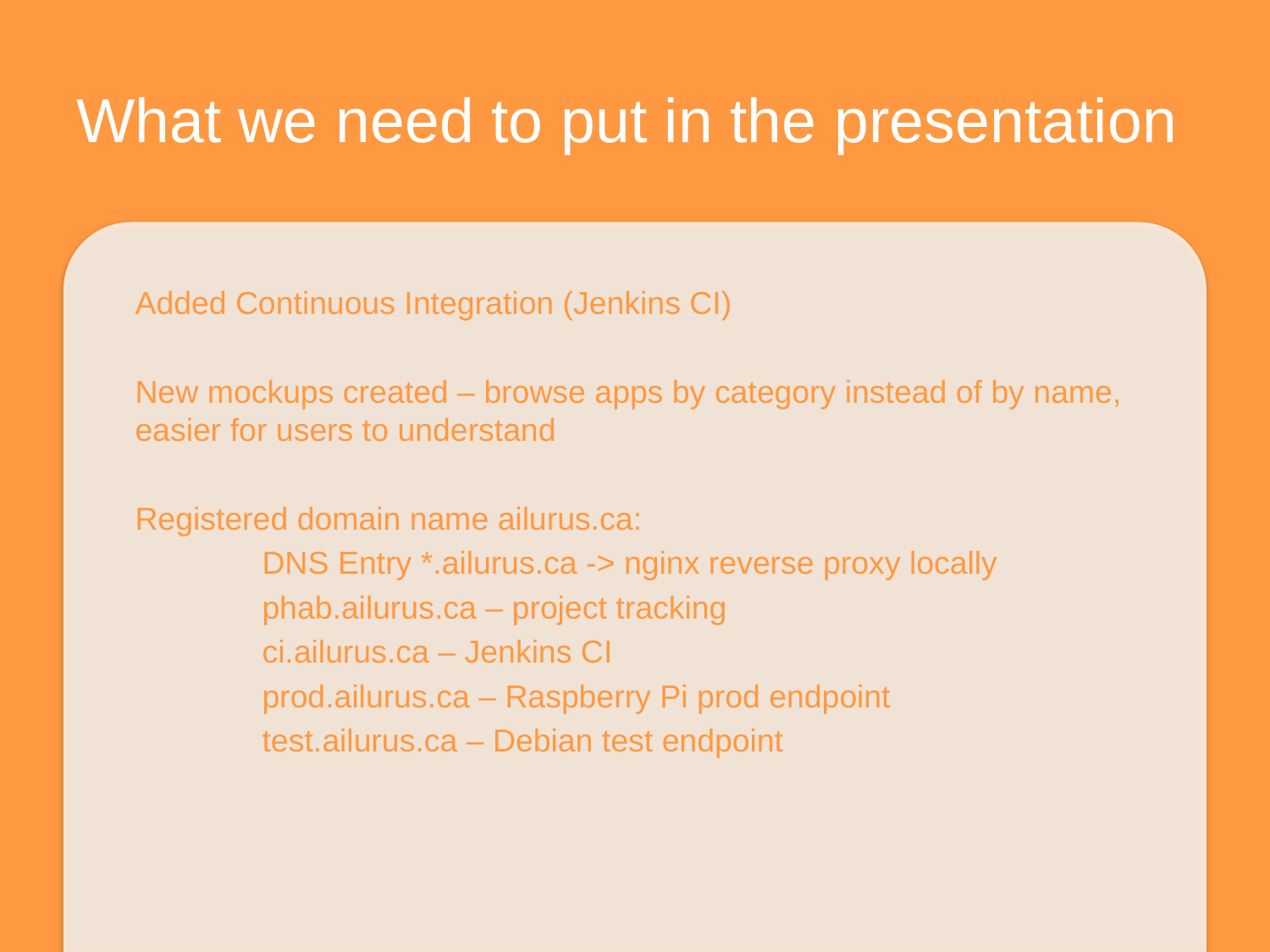

# What we need to put in the presentation

Added Continuous Integration (Jenkins CI)

New mockups created – browse apps by category instead of by name, easier for users to understand

Registered domain name ailurus.ca:
	DNS Entry *.ailurus.ca -> nginx reverse proxy locally
	phab.ailurus.ca – project tracking
	ci.ailurus.ca – Jenkins CI
	prod.ailurus.ca – Raspberry Pi prod endpoint
	test.ailurus.ca – Debian test endpoint